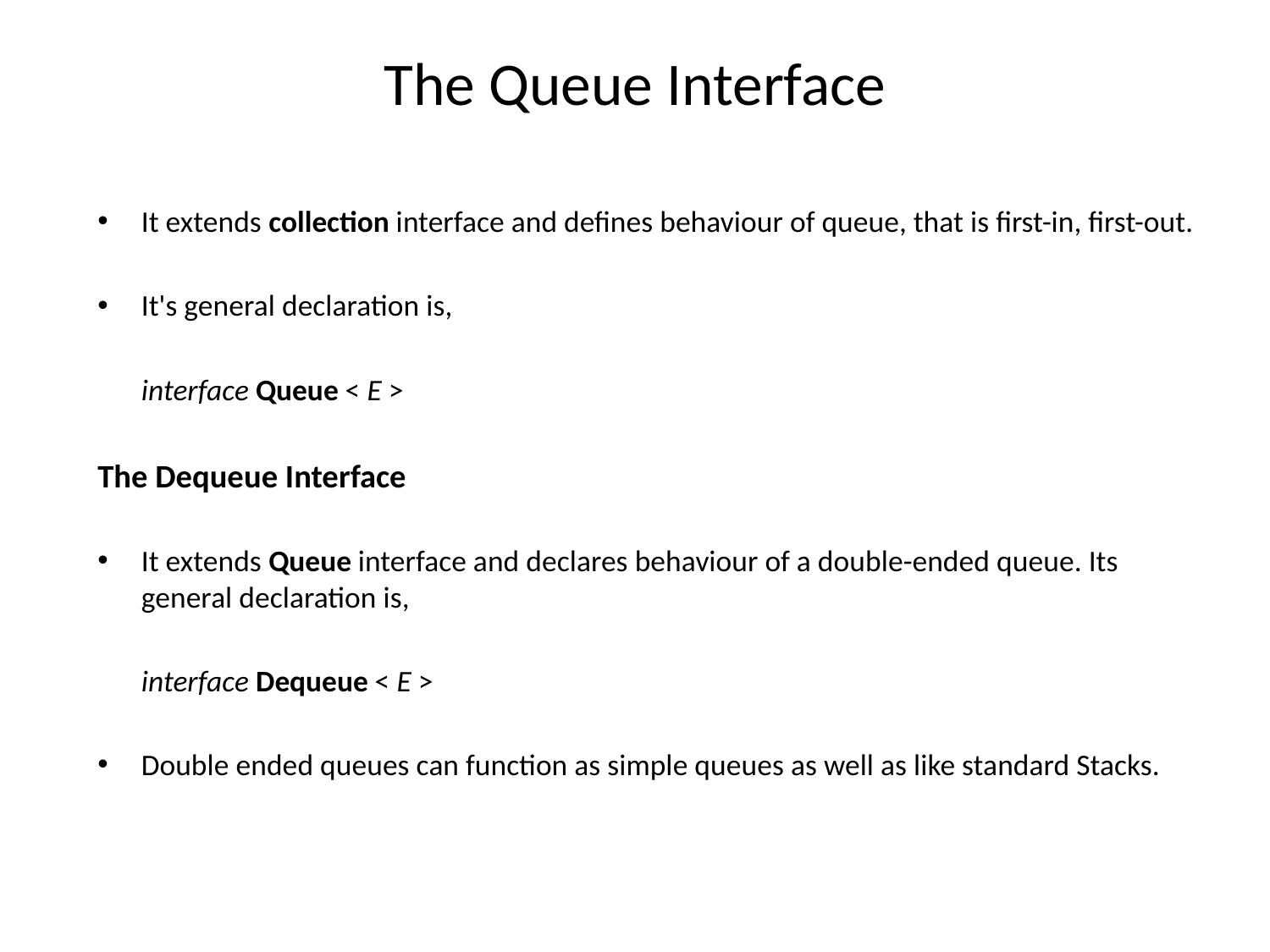

# The Queue Interface
It extends collection interface and defines behaviour of queue, that is first-in, first-out.

It's general declaration is,

				interface Queue < E >

The Dequeue Interface

It extends Queue interface and declares behaviour of a double-ended queue. Its general declaration is,

				interface Dequeue < E >

Double ended queues can function as simple queues as well as like standard Stacks.